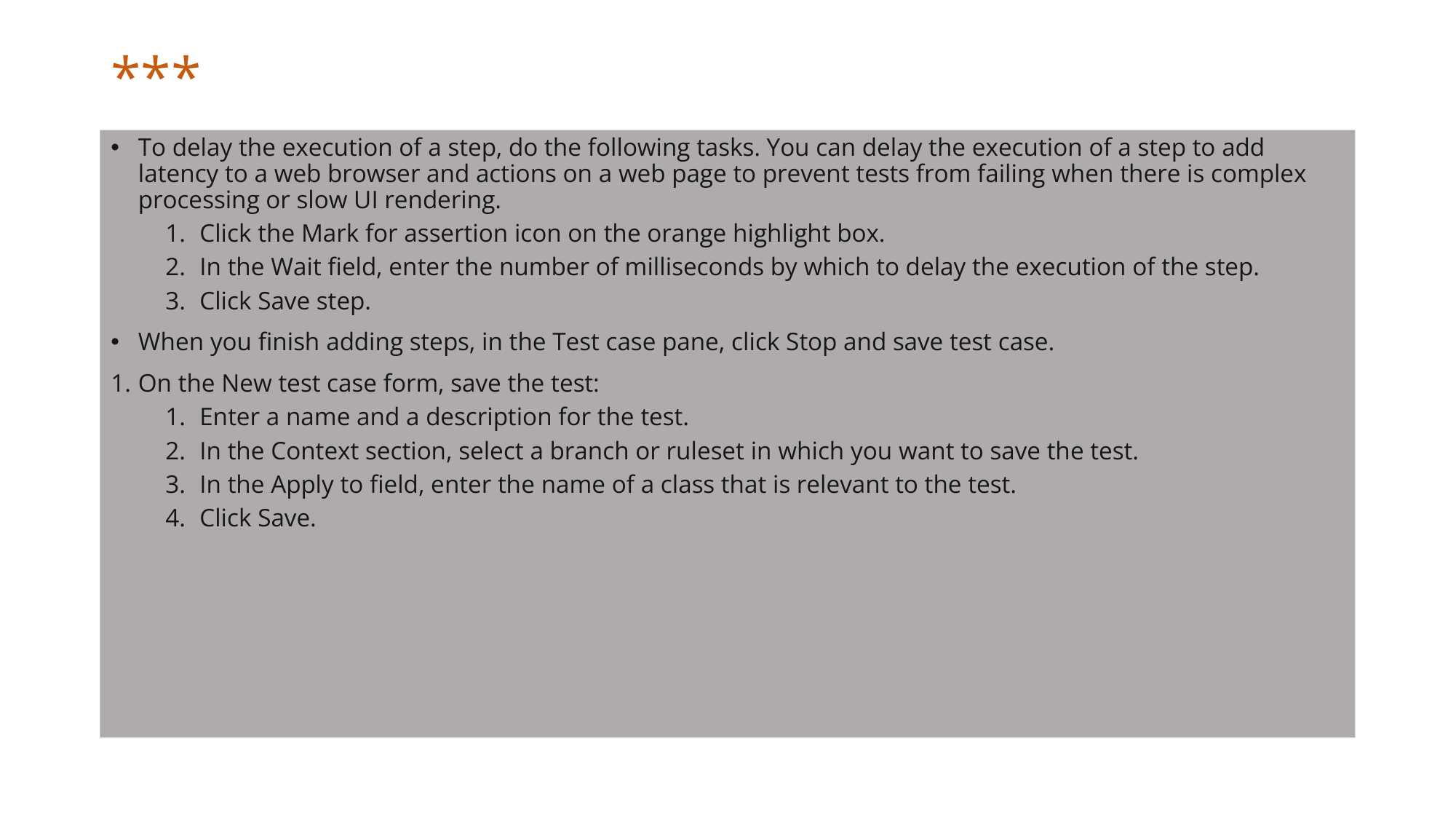

# ***
To delay the execution of a step, do the following tasks. You can delay the execution of a step to add latency to a web browser and actions on a web page to prevent tests from failing when there is complex processing or slow UI rendering.
Click the Mark for assertion icon on the orange highlight box.
In the Wait field, enter the number of milliseconds by which to delay the execution of the step.
Click Save step.
When you finish adding steps, in the Test case pane, click Stop and save test case.
On the New test case form, save the test:
Enter a name and a description for the test.
In the Context section, select a branch or ruleset in which you want to save the test.
In the Apply to field, enter the name of a class that is relevant to the test.
Click Save.